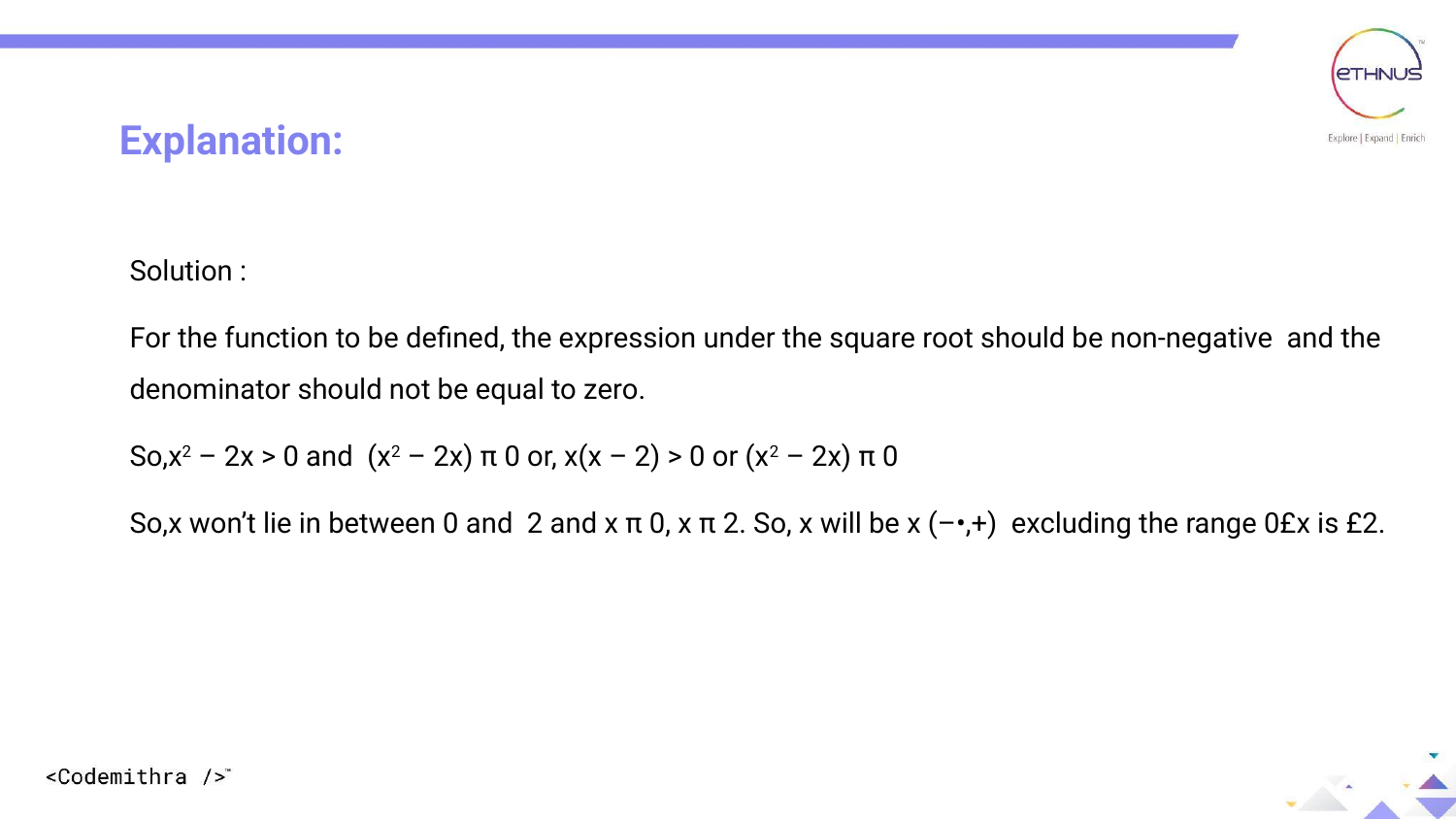

Explanation:
Solution :
For the function to be defined, the expression under the square root should be non-negative  and the denominator should not be equal to zero.
So,x2 – 2x > 0 and  (x2 – 2x) π 0 or, x(x – 2) > 0 or (x2 – 2x) π 0
So,x won’t lie in between 0 and  2 and x π 0, x π 2. So, x will be x (–•,+)  excluding the range 0£x is £2.